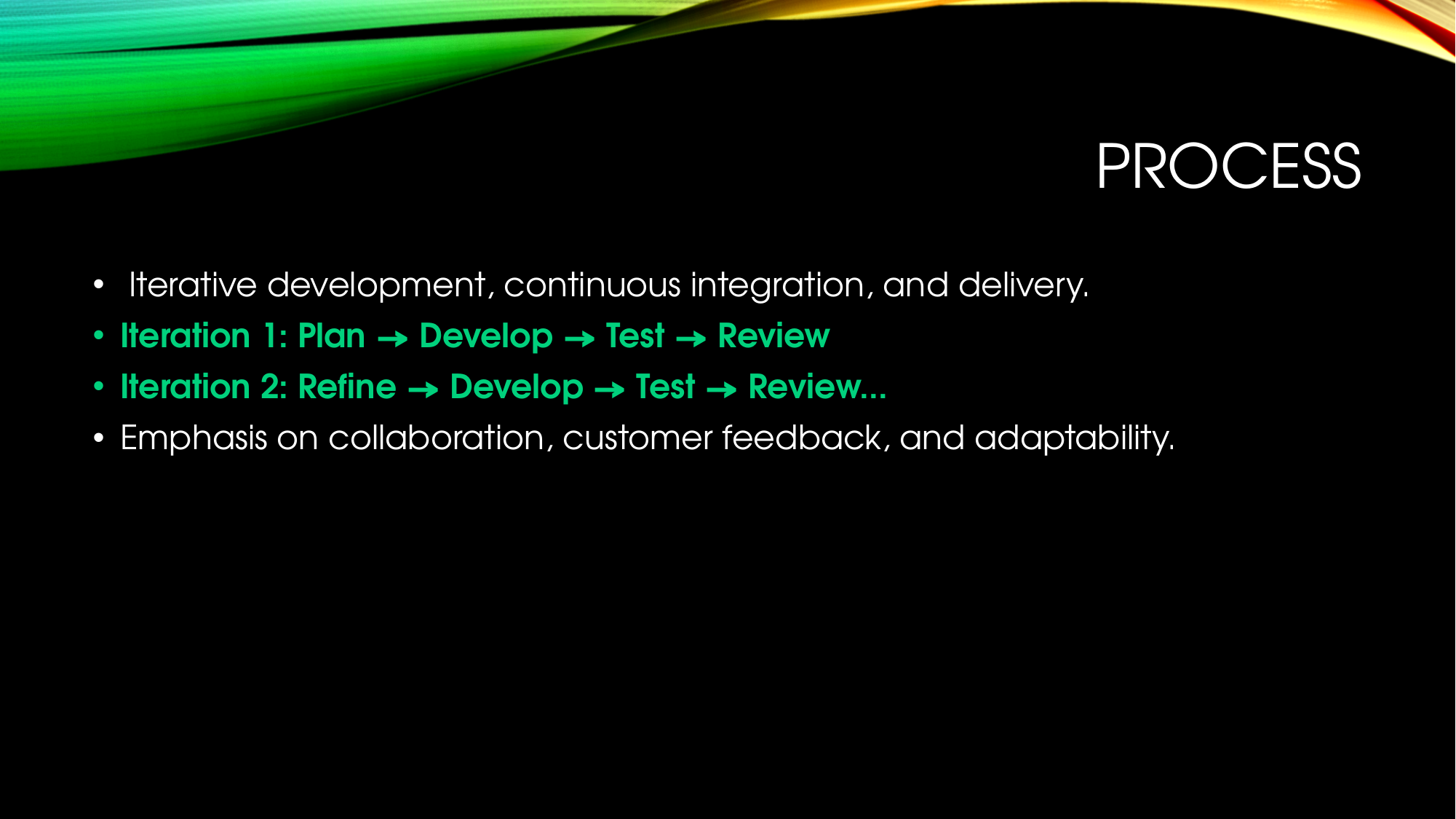

# Process
 Iterative development, continuous integration, and delivery.
Iteration 1: Plan → Develop → Test → Review
Iteration 2: Refine → Develop → Test → Review...
Emphasis on collaboration, customer feedback, and adaptability.